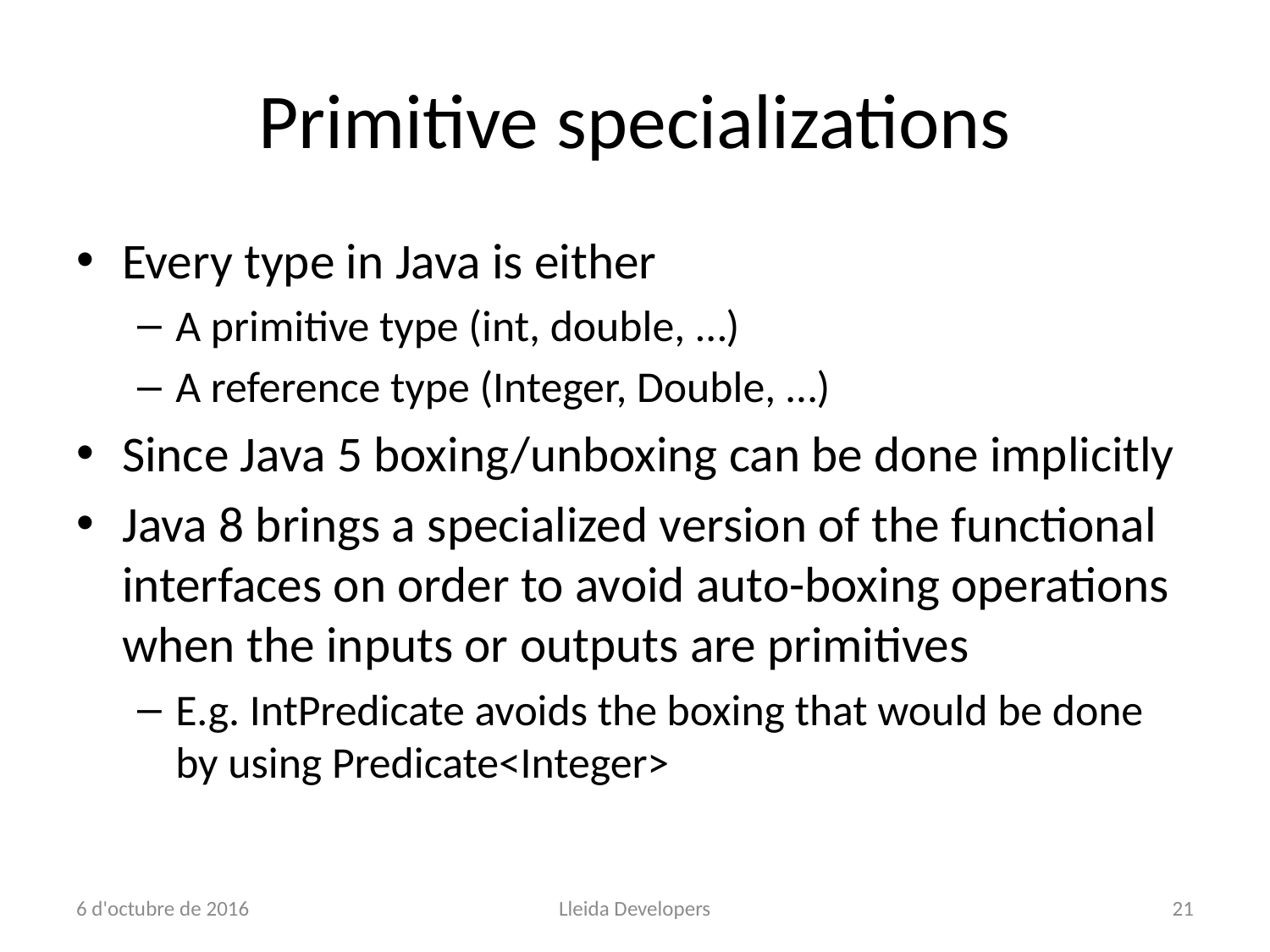

# Primitive specializations
Every type in Java is either
A primitive type (int, double, …)
A reference type (Integer, Double, …)
Since Java 5 boxing/unboxing can be done implicitly
Java 8 brings a specialized version of the functional interfaces on order to avoid auto-boxing operations when the inputs or outputs are primitives
E.g. IntPredicate avoids the boxing that would be done by using Predicate<Integer>
6 d'octubre de 2016
Lleida Developers
21